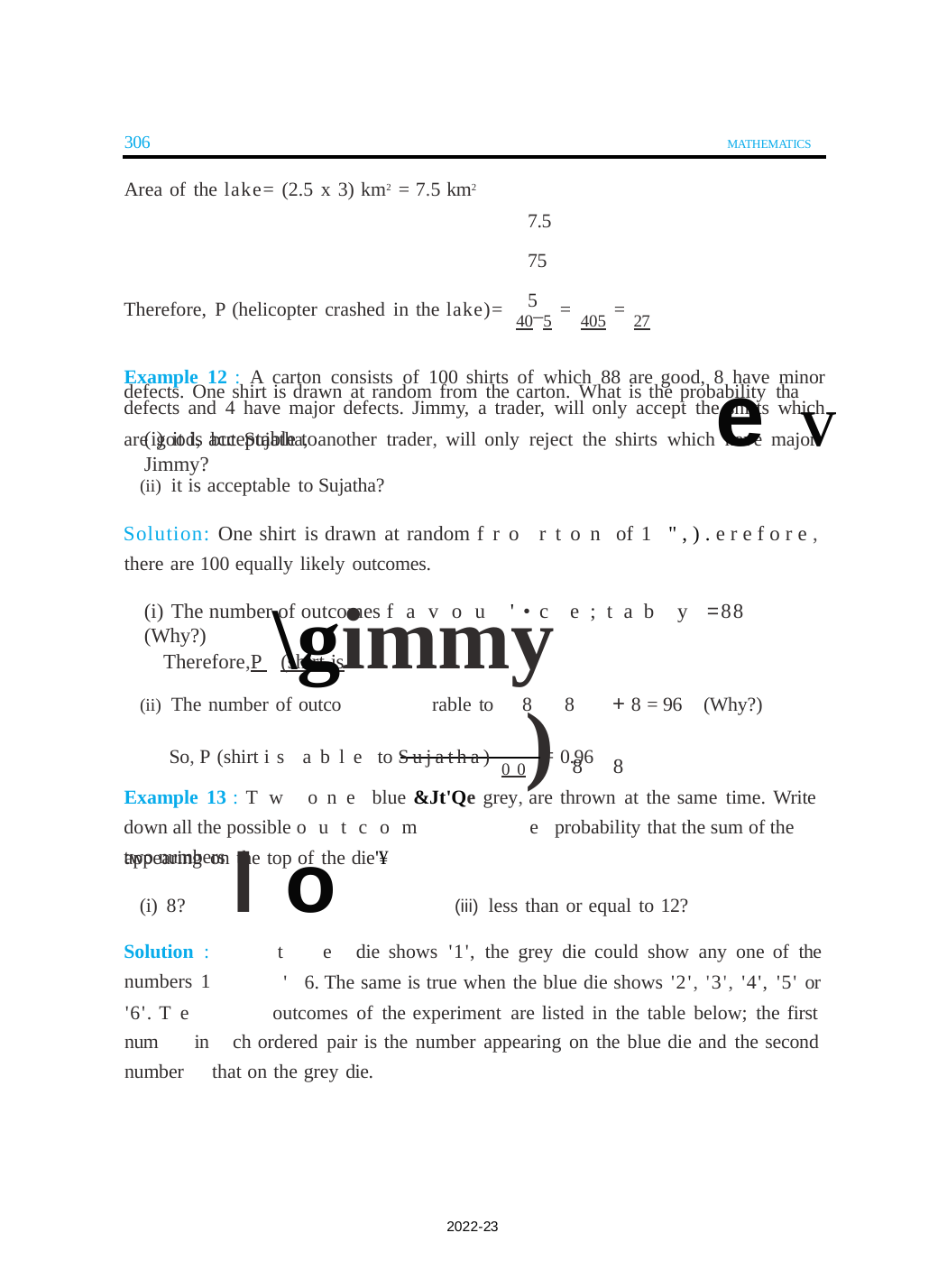

306
MATHEMATICS

Area of the lake= (2.5 x 3) km2 = 7.5 km2
7.5	75	5
Therefore, P (helicopter crashed in the lake)= 40_5 = 405 = 27
Example 12 : A carton consists of 100 shirts of which 88 are good, 8 have minor defects and 4 have major defects. Jimmy, a trader, will only accept the shirts which are good, but Sujatha, another trader, will only reject the shirts which have major
e V
defects. One shirt is drawn at random from the carton. What is the probability tha
(i) it is acceptable to Jimmy?
(ii) it is acceptable to Sujatha?

Solution: One shirt is drawn at random fro rton of 1 ",).erefore,
there are 100 equally likely outcomes.
\gimmy	)88
(i) The number of outcomes favou '•c e;tab y =88 (Why?)
Therefore,P  (shirt is
rable to	88 + 8 = 96	(Why?)
(ii) The number of outco
So, P (shirt is able to Sujatha) 00 = 0.96

Example 13 : Tw one blue &Jt'Qe grey, are thrown at the same time. Write down all the possible outcom	e probability that the sum of the two numbers
lo	(iii) less than or equal to 12?
appearing on the top of the die'¥
(i) 8?
Solution : numbers 1
'6'. T e
t	e die shows '1', the grey die could show any one of the
' 6. The same is true when the blue die shows '2', '3', '4', '5' or outcomes of the experiment are listed in the table below; the first
num	in number
ch ordered pair is the number appearing on the blue die and the second that on the grey die.
2022-23